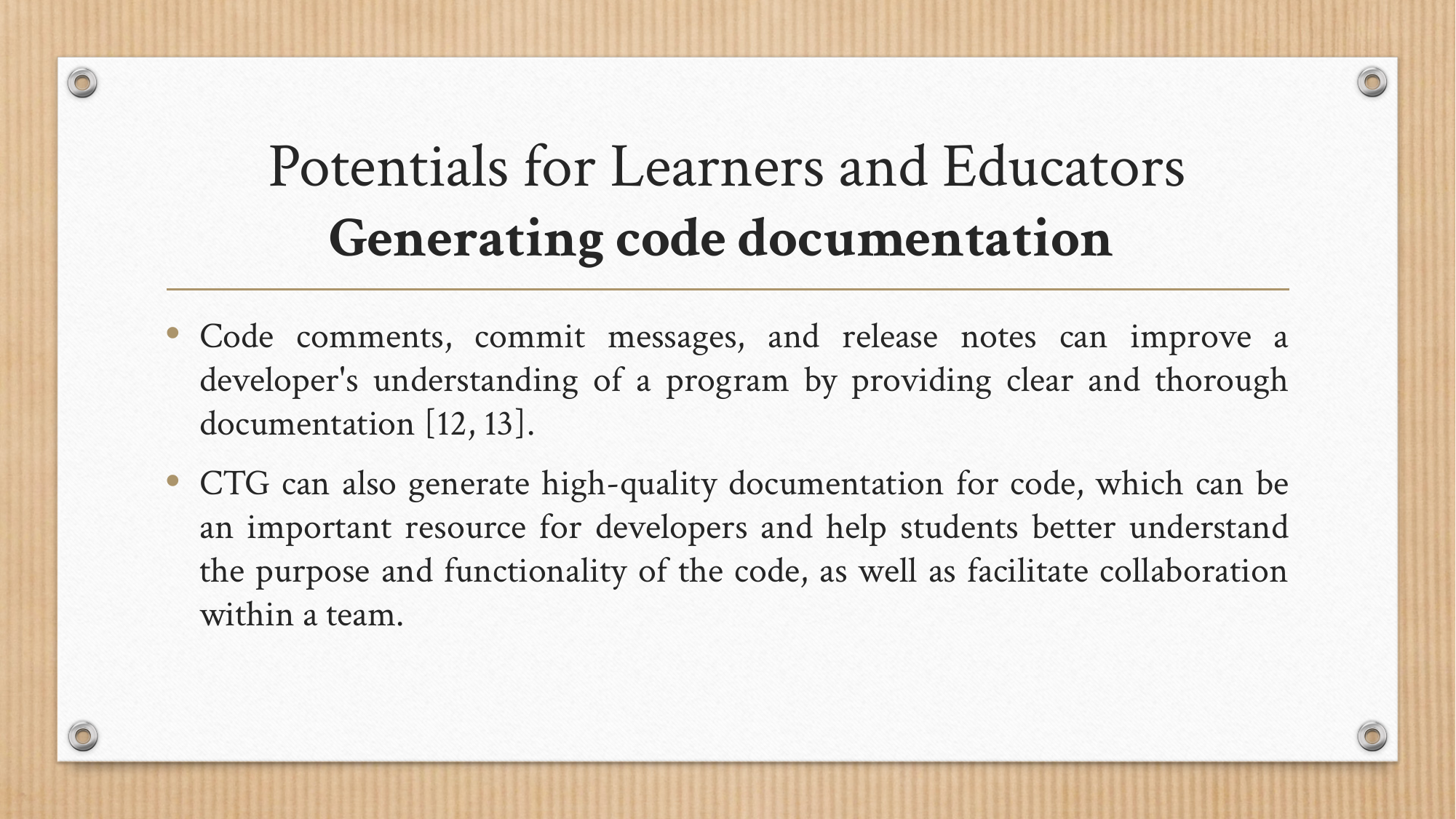

# Potentials for Learners and Educators Generating code documentation
Code comments, commit messages, and release notes can improve a developer's understanding of a program by providing clear and thorough documentation [12, 13].
CTG can also generate high-quality documentation for code, which can be an important resource for developers and help students better understand the purpose and functionality of the code, as well as facilitate collaboration within a team.